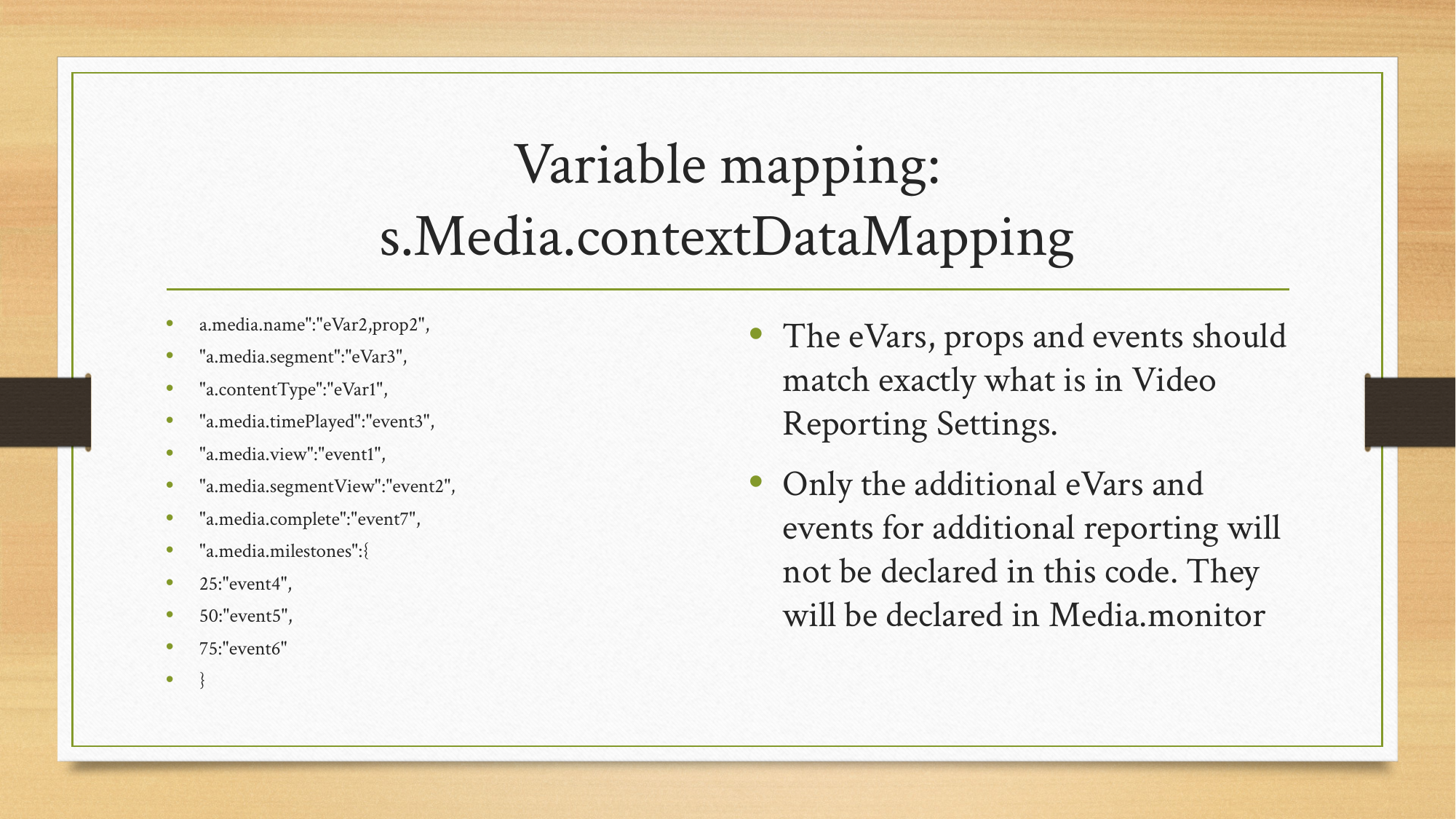

# Variable mapping: s.Media.contextDataMapping
a.media.name":"eVar2,prop2",
"a.media.segment":"eVar3",
"a.contentType":"eVar1",
"a.media.timePlayed":"event3",
"a.media.view":"event1",
"a.media.segmentView":"event2",
"a.media.complete":"event7",
"a.media.milestones":{
25:"event4",
50:"event5",
75:"event6"
}
The eVars, props and events should match exactly what is in Video Reporting Settings.
Only the additional eVars and events for additional reporting will not be declared in this code. They will be declared in Media.monitor